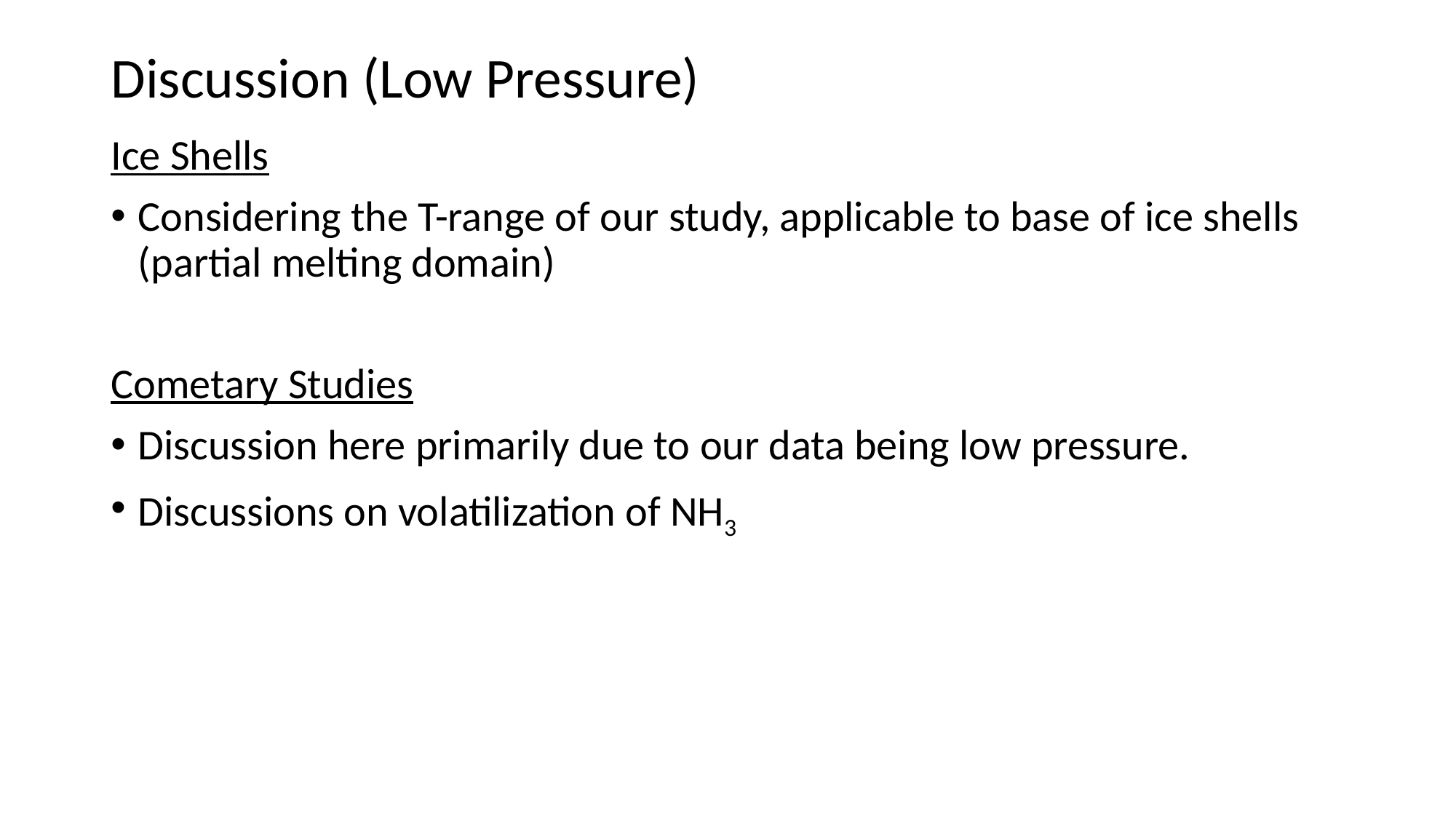

Discussion (Low Pressure)
Ice Shells
Considering the T-range of our study, applicable to base of ice shells (partial melting domain)

Cometary Studies
Discussion here primarily due to our data being low pressure.
Discussions on volatilization of NH3